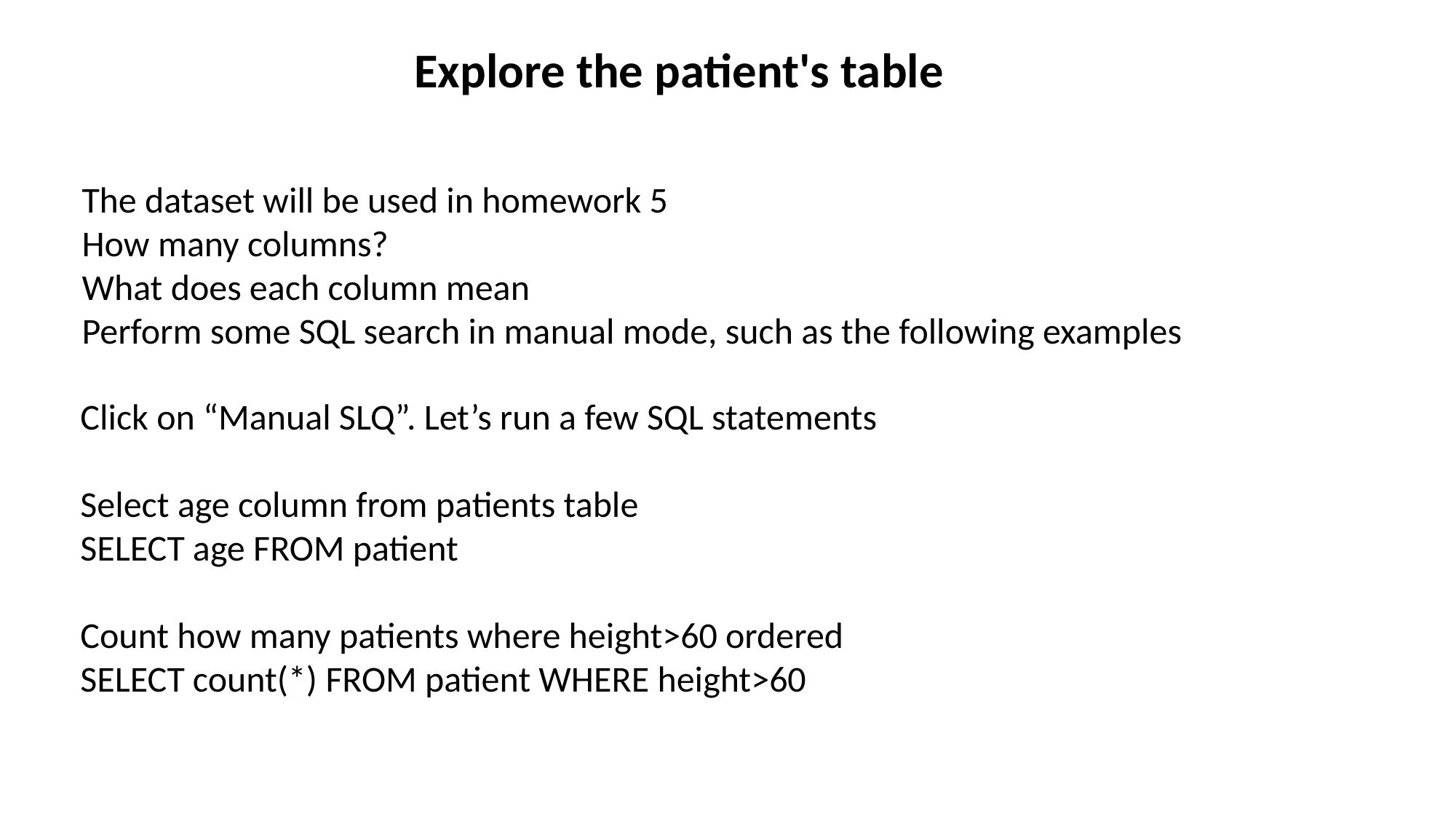

Explore the patient's table
The dataset will be used in homework 5
How many columns?
What does each column mean
Perform some SQL search in manual mode, such as the following examples
Click on “Manual SLQ”. Let’s run a few SQL statements

Select age column from patients table
SELECT age FROM patient

Count how many patients where height>60 ordered
SELECT count(*) FROM patient WHERE height>60